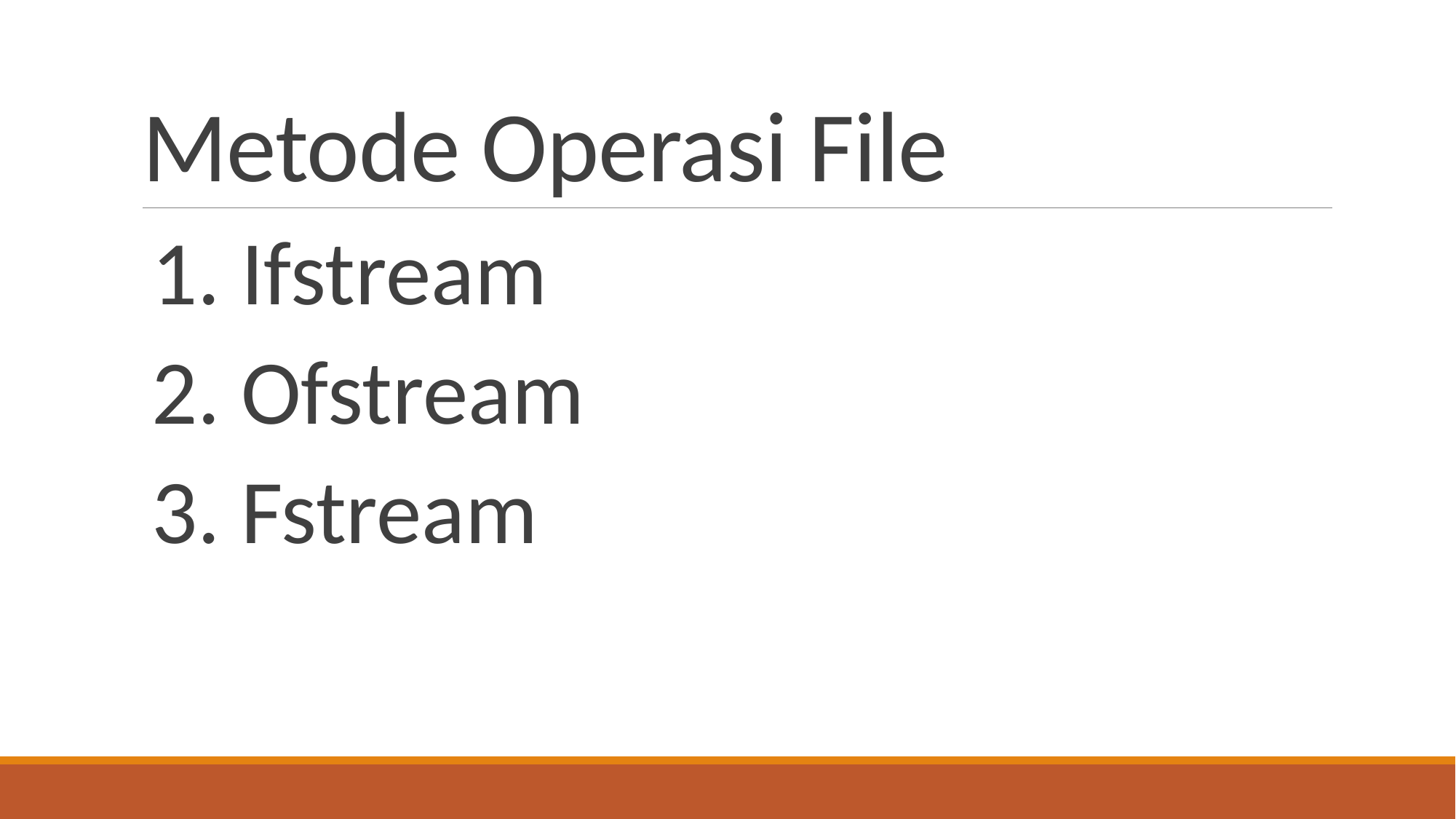

# Metode Operasi File
1. Ifstream
2. Ofstream
3. Fstream